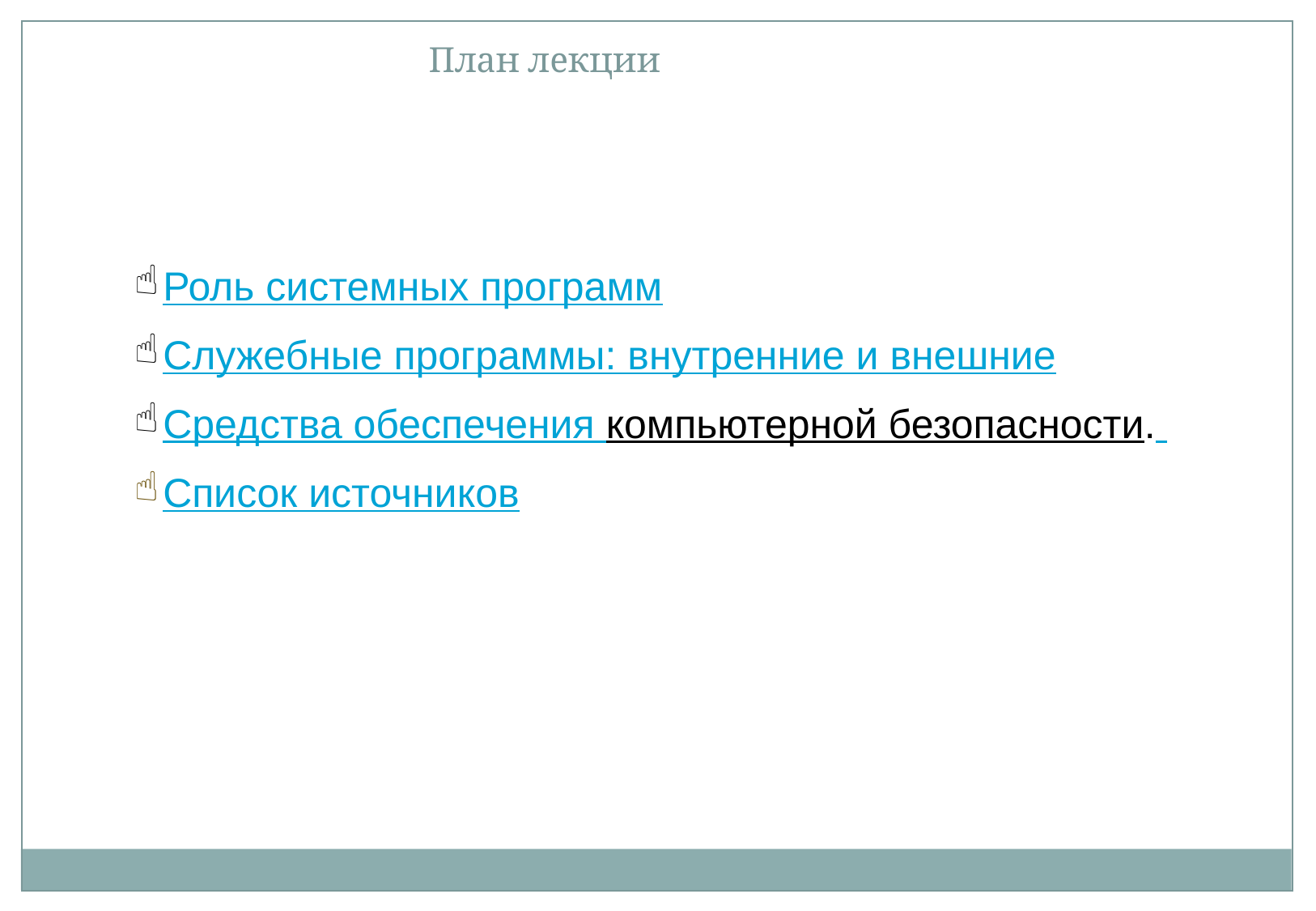

План лекции
Роль системных программ
Служебные программы: внутренние и внешние
Средства обеспечения компьютерной безопасности.
Список источников